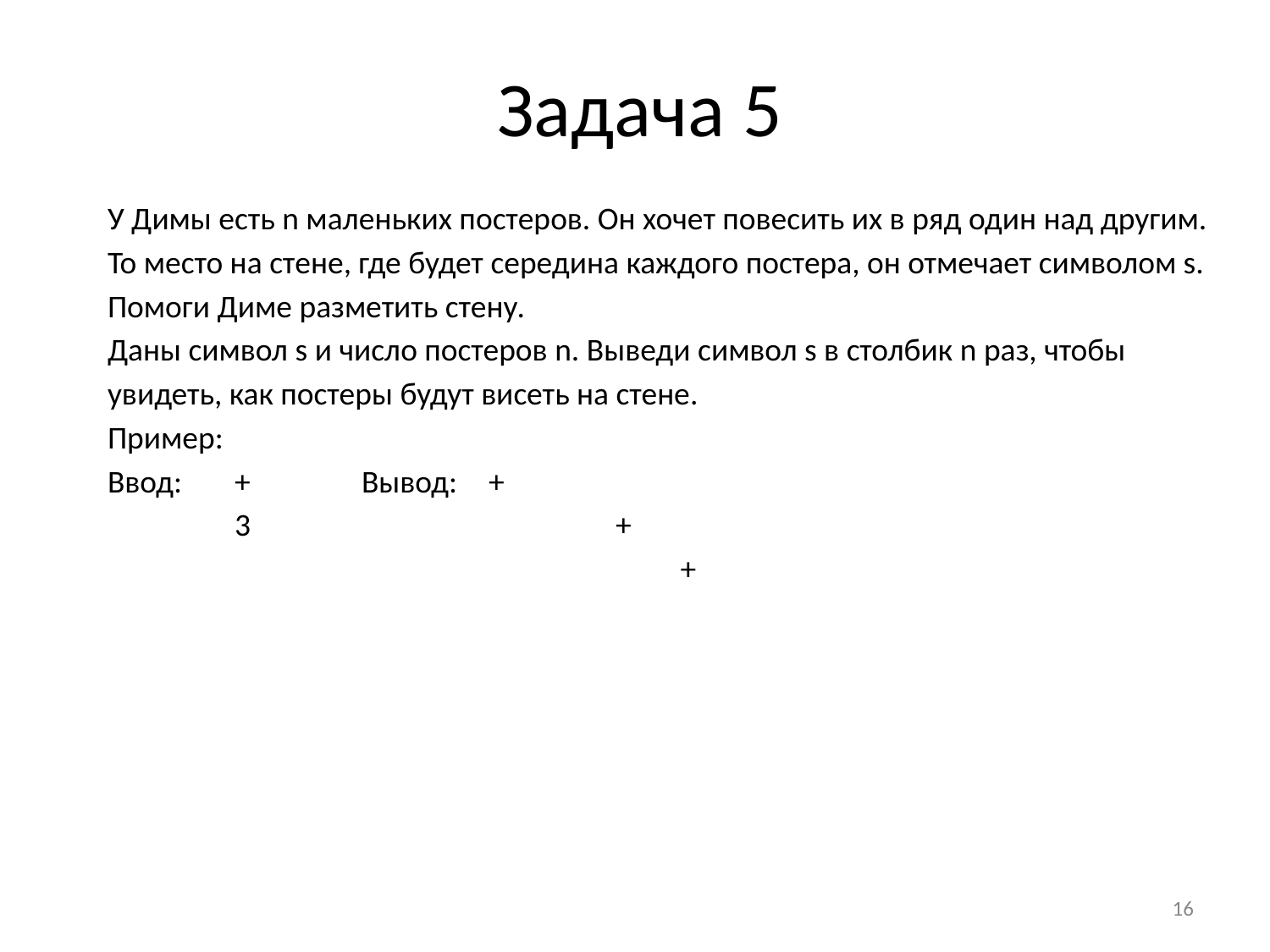

# Задача 5
У Димы есть n маленьких постеров. Он хочет повесить их в ряд один над другим. То место на стене, где будет середина каждого постера, он отмечает символом s.
Помоги Диме разметить стену.
Даны символ s и число постеров n. Выведи символ s в столбик n раз, чтобы увидеть, как постеры будут висеть на стене.
Пример:
Ввод: 	+	Вывод: 	+
           	3			+
				         +

16